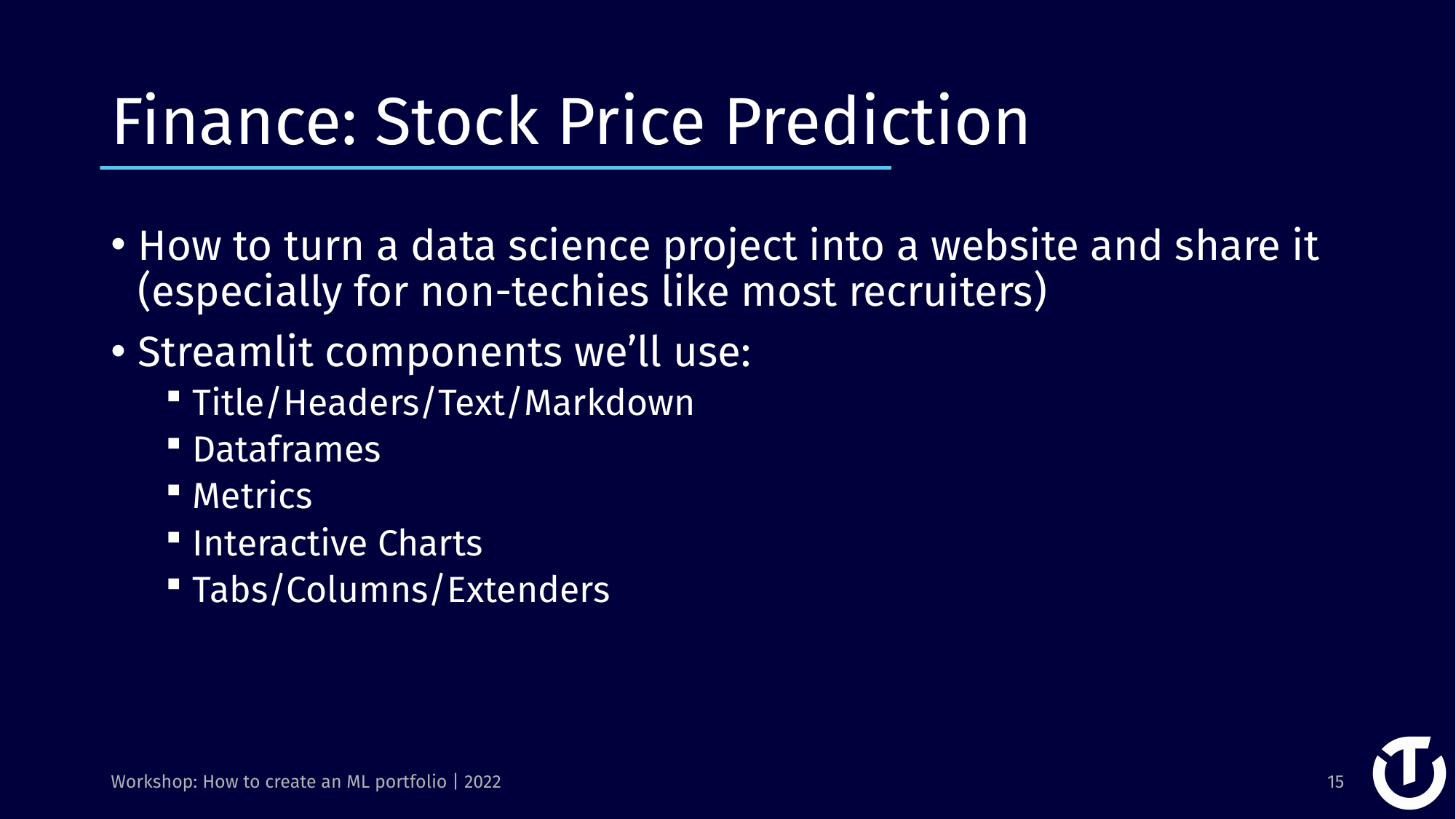

# Finance: Stock Price Prediction
How to turn a data science project into a website and share it (especially for non-techies like most recruiters)
Streamlit components we’ll use:
Title/Headers/Text/Markdown
Dataframes
Metrics
Interactive Charts
Tabs/Columns/Extenders

Workshop: How to create an ML portfolio | 2022
15